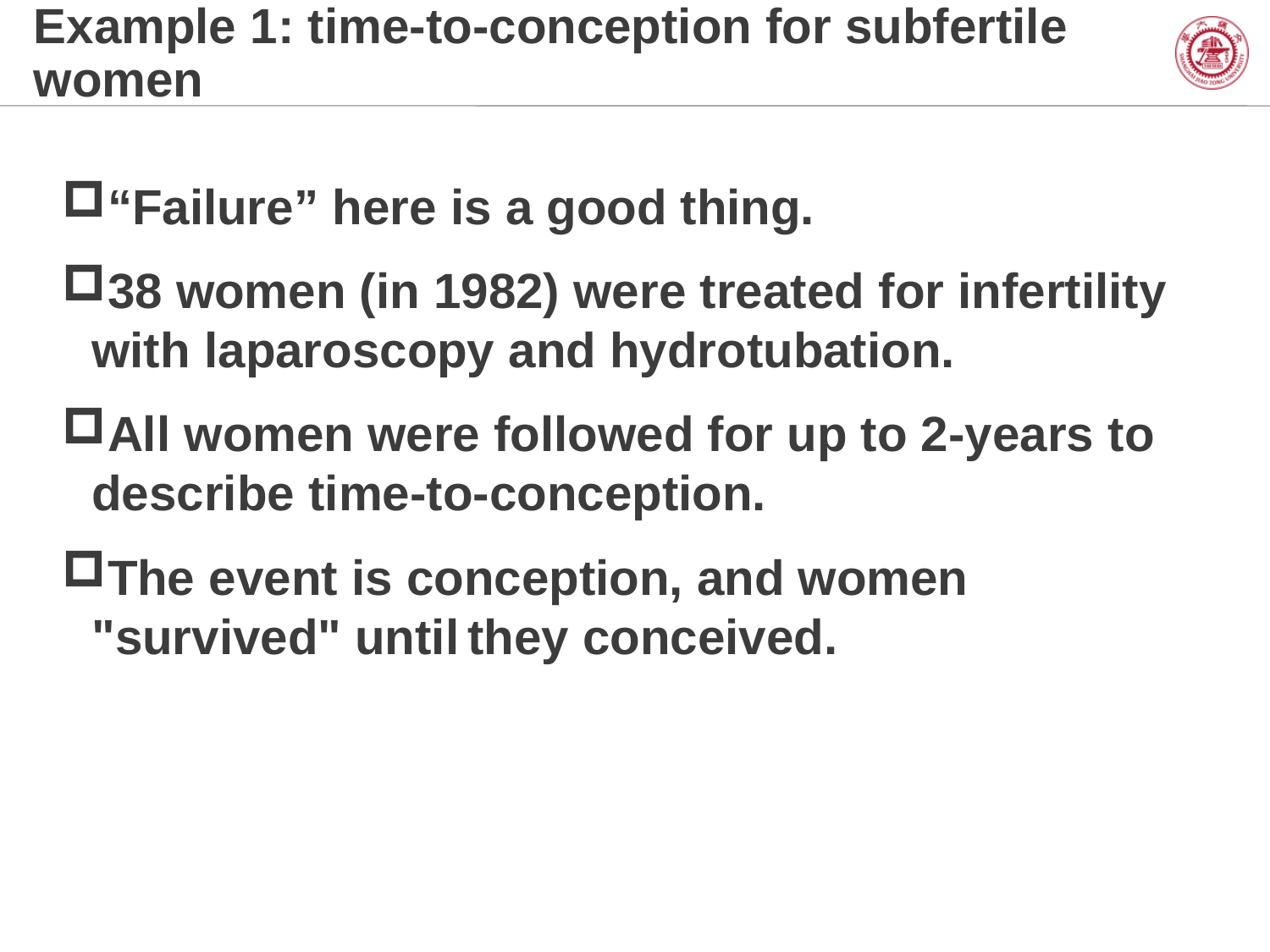

# Example 1: time-to-conception for subfertile women
“Failure” here is a good thing.
38 women (in 1982) were treated for infertility with laparoscopy and hydrotubation.
All women were followed for up to 2-years to describe time-to-conception.
The event is conception, and women "survived" until they conceived.